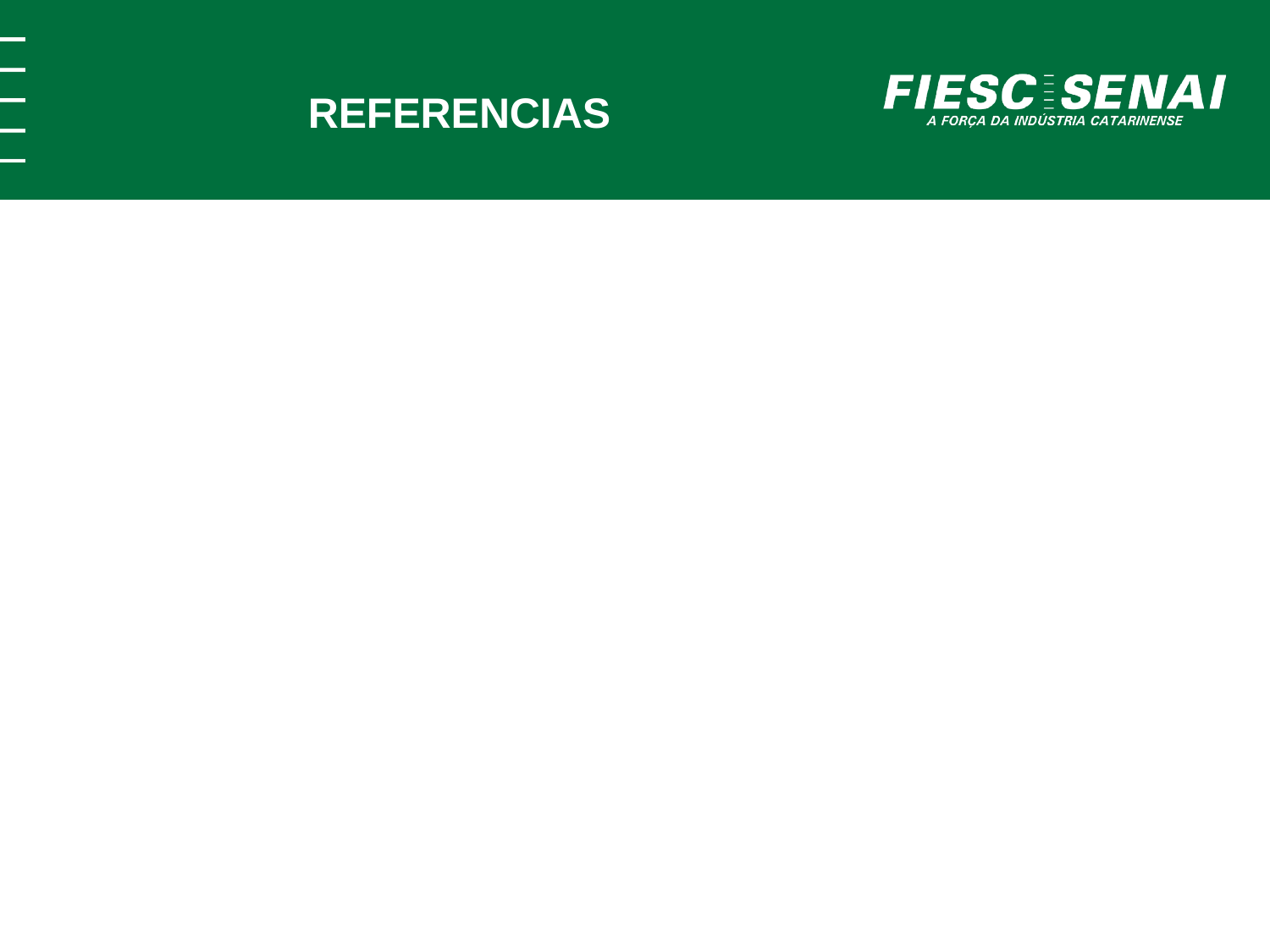

REFERENCIAS
MONARD, Maria Carolina. Sistemas Inteligentes. 2003. Disponível em http://dcm.ffclrp.usp.br/~augusto/publications/2003-sistemas-inteligentes-cap4.pdf acesso em 30 de abril de 2015.

RICH, Elaine. Inteligência Artificial. 2. ed. São Paulo: Makron Books, 1993.